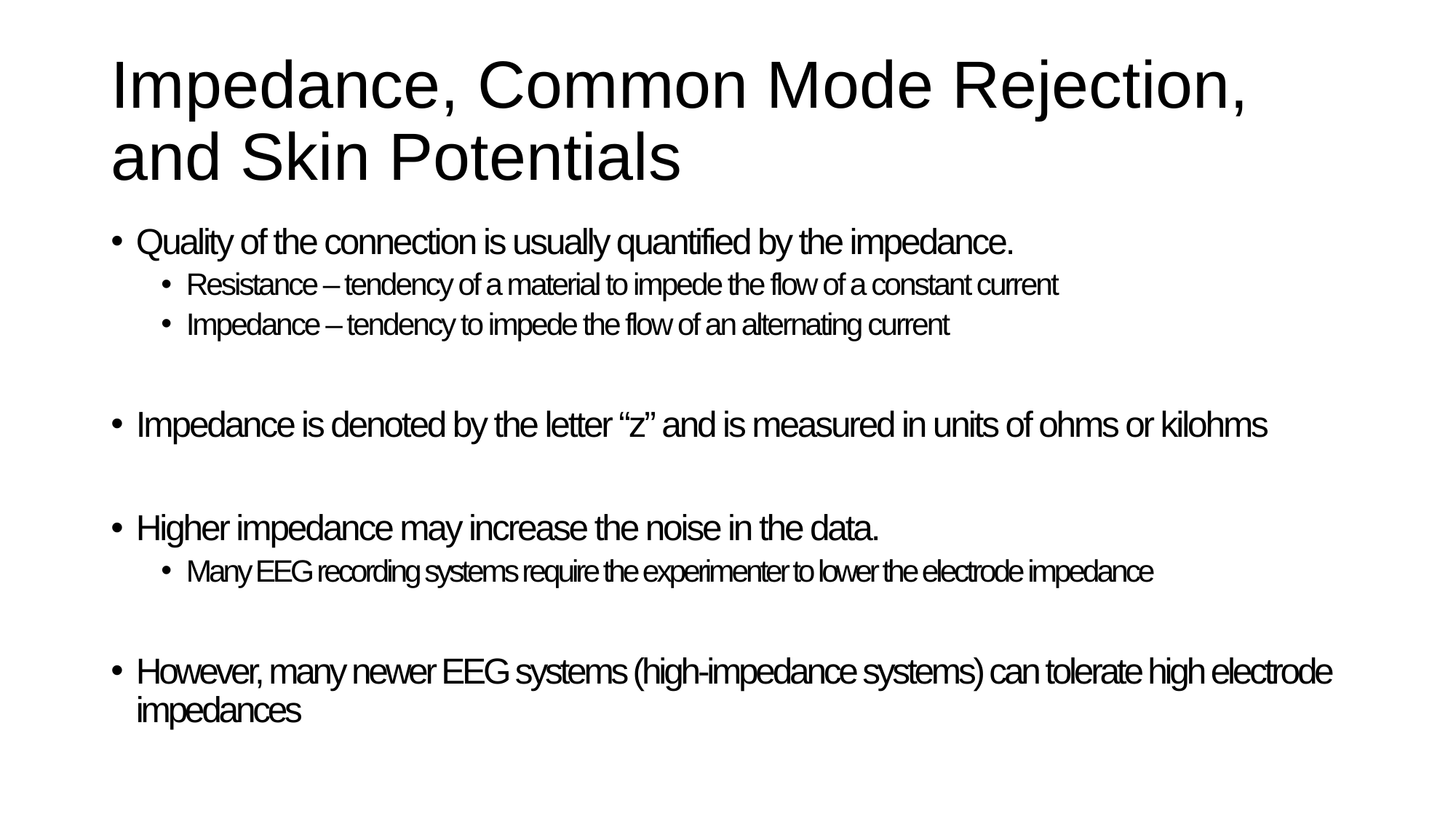

# Impedance, Common Mode Rejection, and Skin Potentials
Quality of the connection is usually quantified by the impedance.
Resistance – tendency of a material to impede the flow of a constant current
Impedance – tendency to impede the flow of an alternating current

Impedance is denoted by the letter “z” and is measured in units of ohms or kilohms

Higher impedance may increase the noise in the data.
Many EEG recording systems require the experimenter to lower the electrode impedance

However, many newer EEG systems (high-impedance systems) can tolerate high electrode impedances